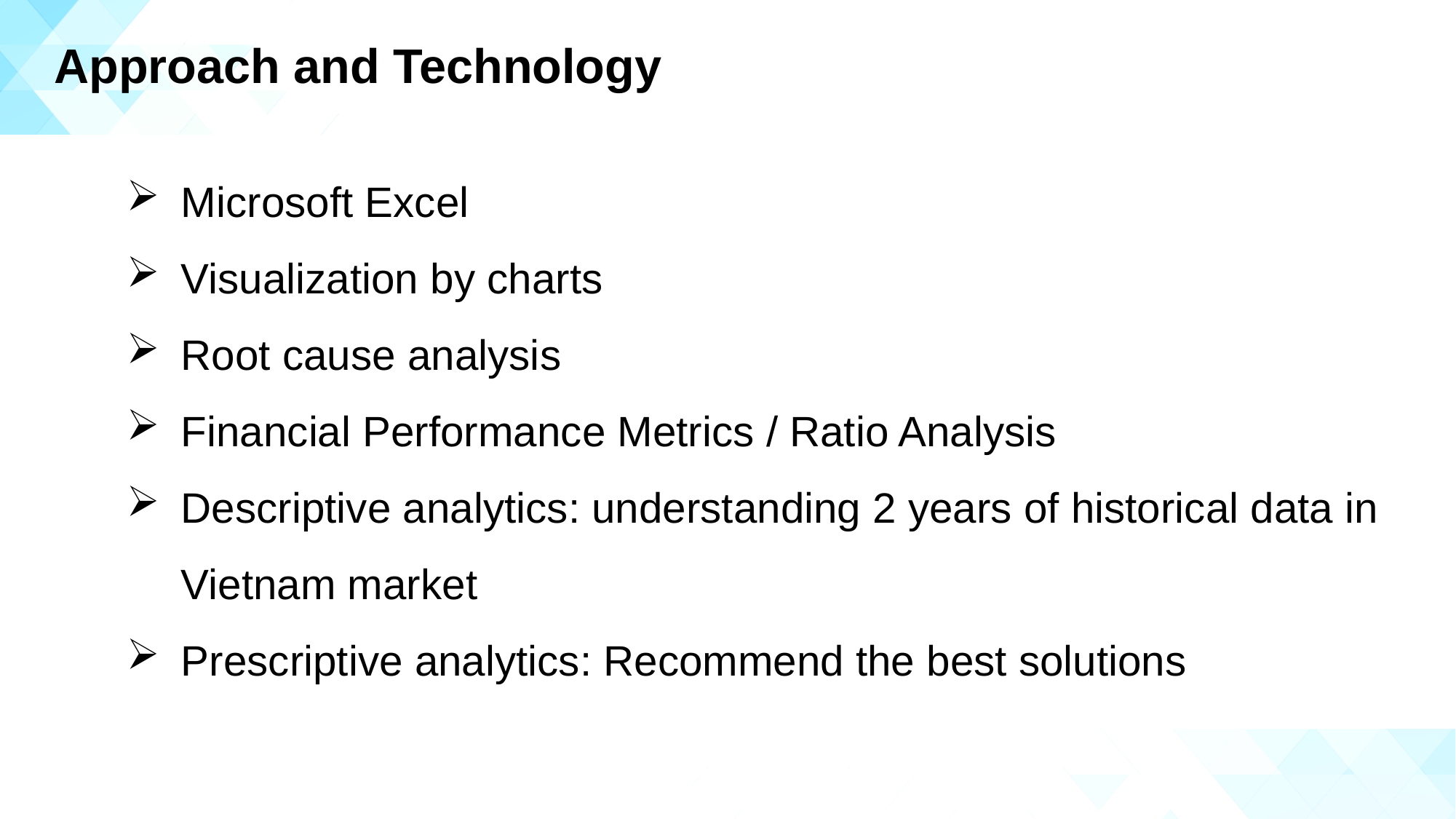

Approach and Technology
Microsoft Excel
Visualization by charts
Root cause analysis
Financial Performance Metrics / Ratio Analysis
Descriptive analytics: understanding 2 years of historical data in Vietnam market
Prescriptive analytics: Recommend the best solutions